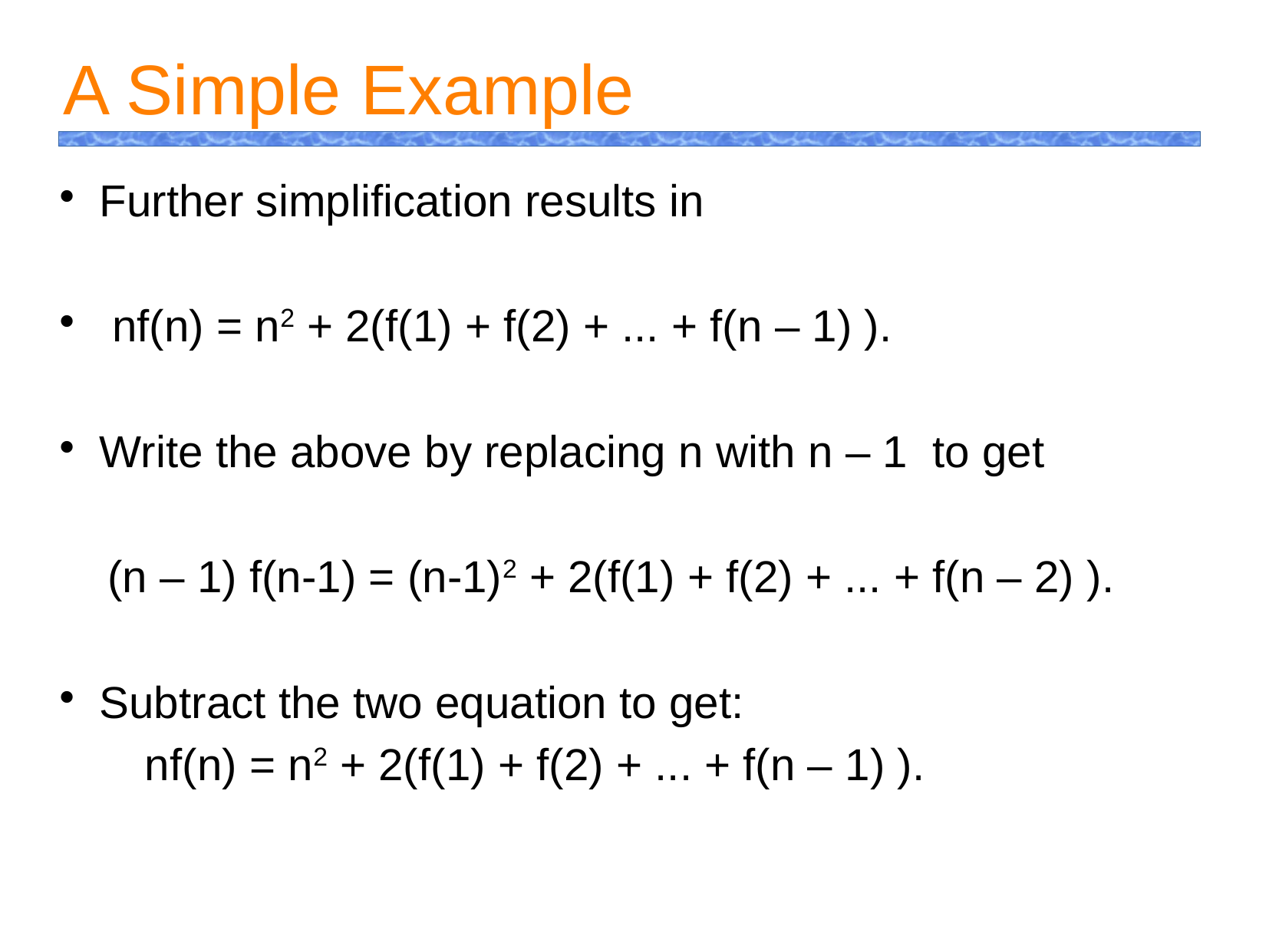

A Simple Example
Further simplification results in

 nf(n) = n2 + 2(f(1) + f(2) + ... + f(n – 1) ).

Write the above by replacing n with n – 1  to get

     (n – 1) f(n-1) = (n-1)2 + 2(f(1) + f(2) + ... + f(n – 2) ).

Subtract the two equation to get:
        nf(n) = n2 + 2(f(1) + f(2) + ... + f(n – 1) ).